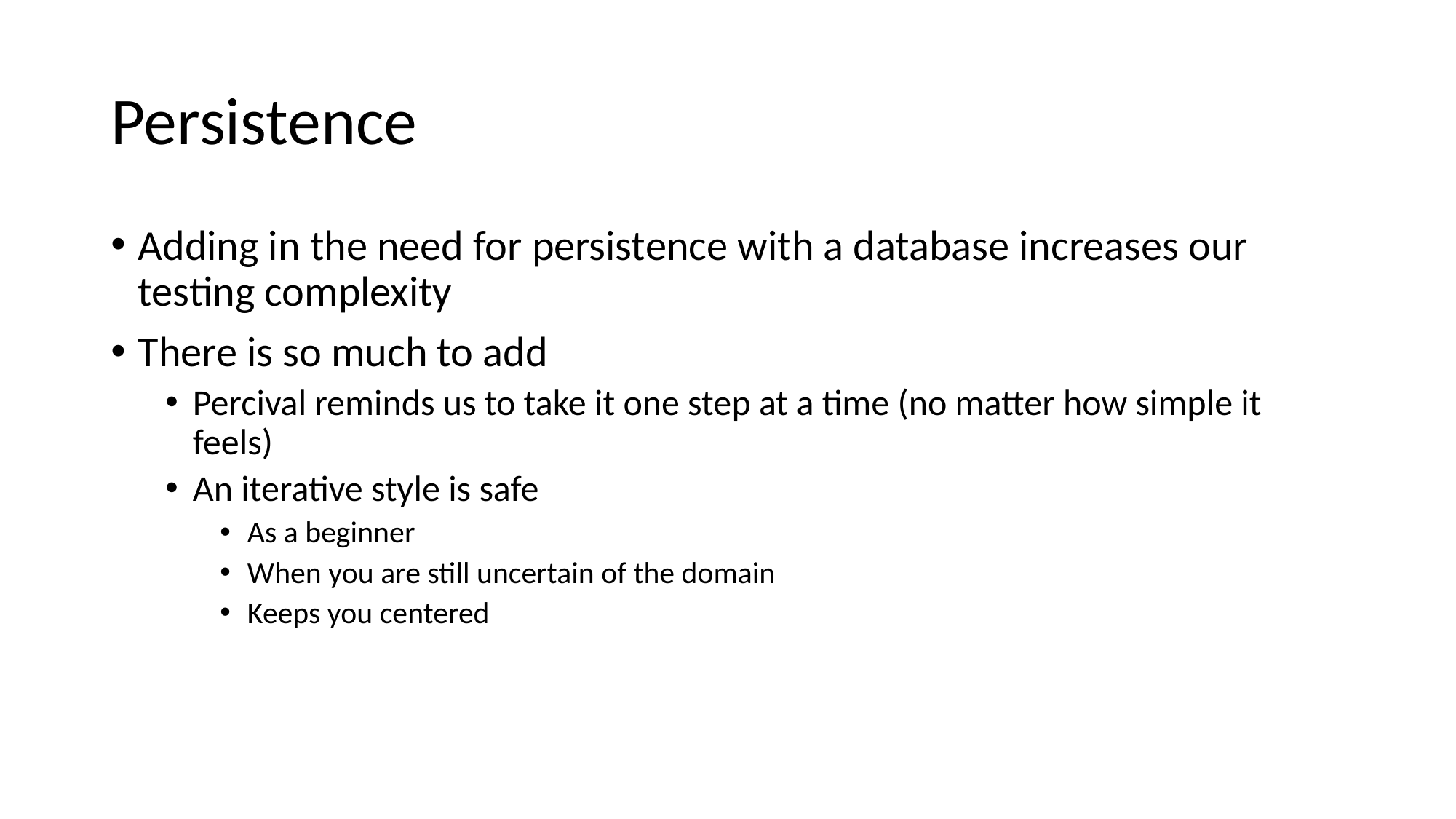

# Persistence
Adding in the need for persistence with a database increases our testing complexity
There is so much to add
Percival reminds us to take it one step at a time (no matter how simple it feels)
An iterative style is safe
As a beginner
When you are still uncertain of the domain
Keeps you centered